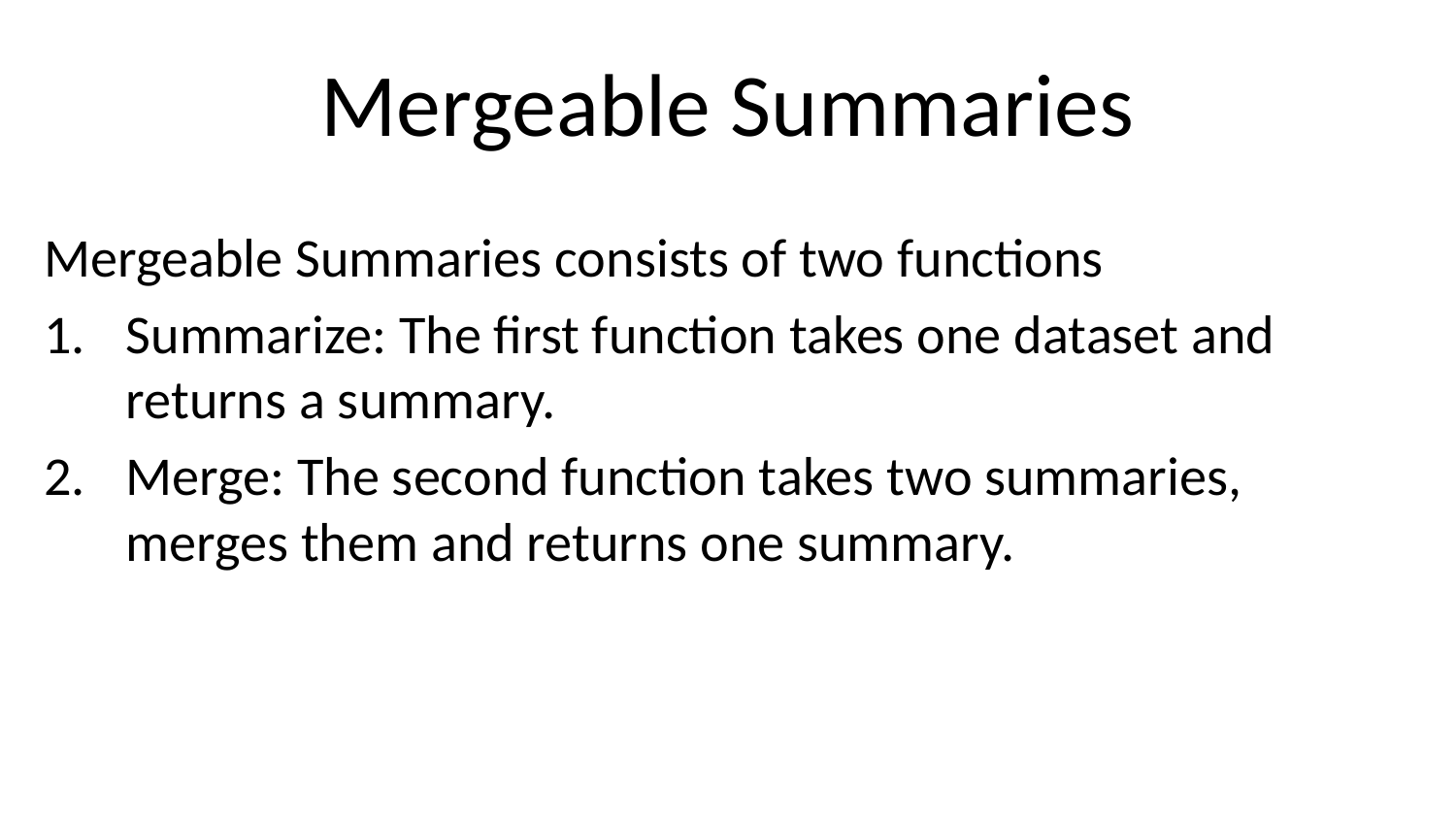

# Mergeable Summaries
Mergeable Summaries consists of two functions
Summarize: The first function takes one dataset and returns a summary.
Merge: The second function takes two summaries, merges them and returns one summary.